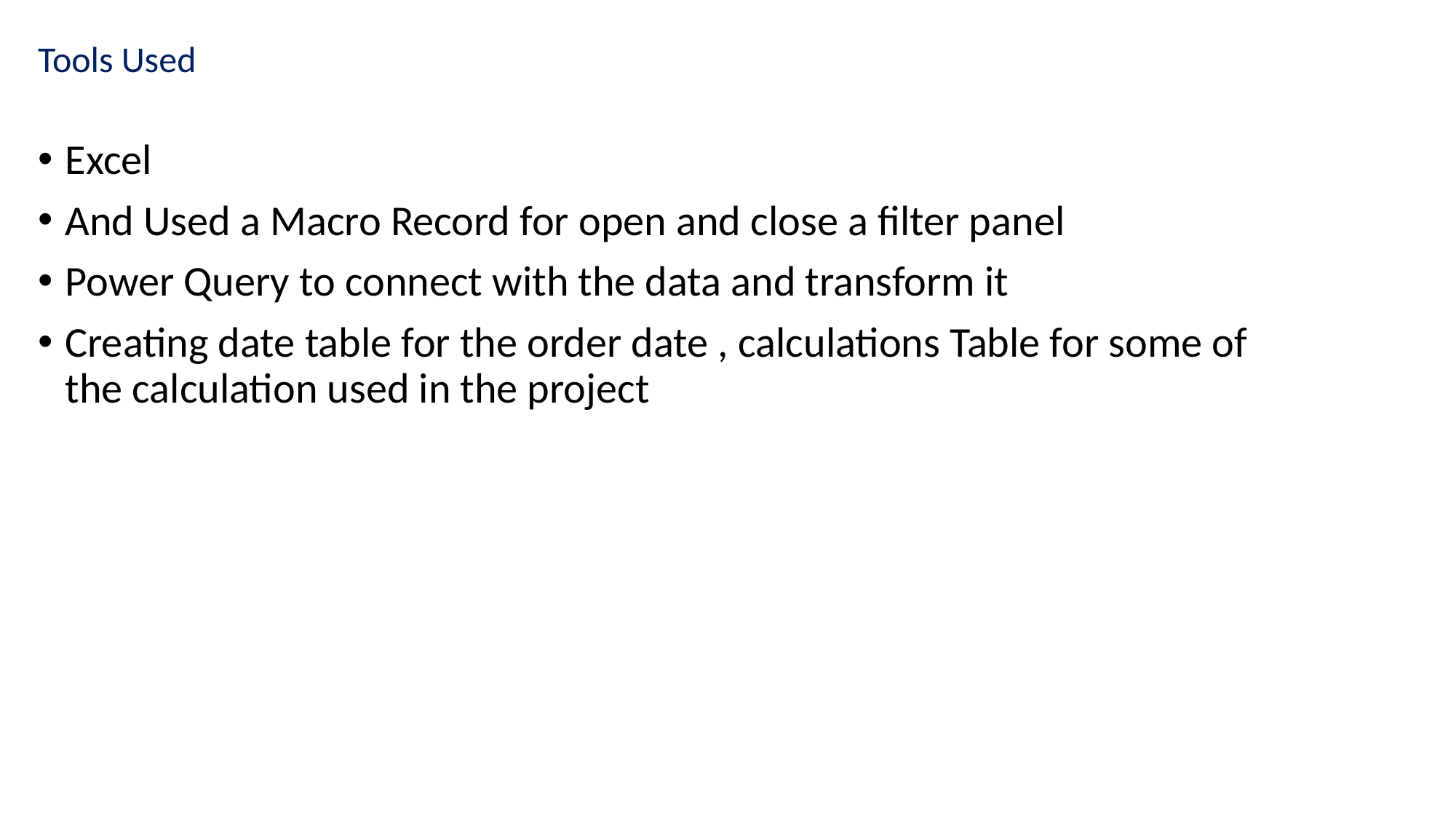

# Tools Used
Excel
And Used a Macro Record for open and close a filter panel
Power Query to connect with the data and transform it
Creating date table for the order date , calculations Table for some of the calculation used in the project